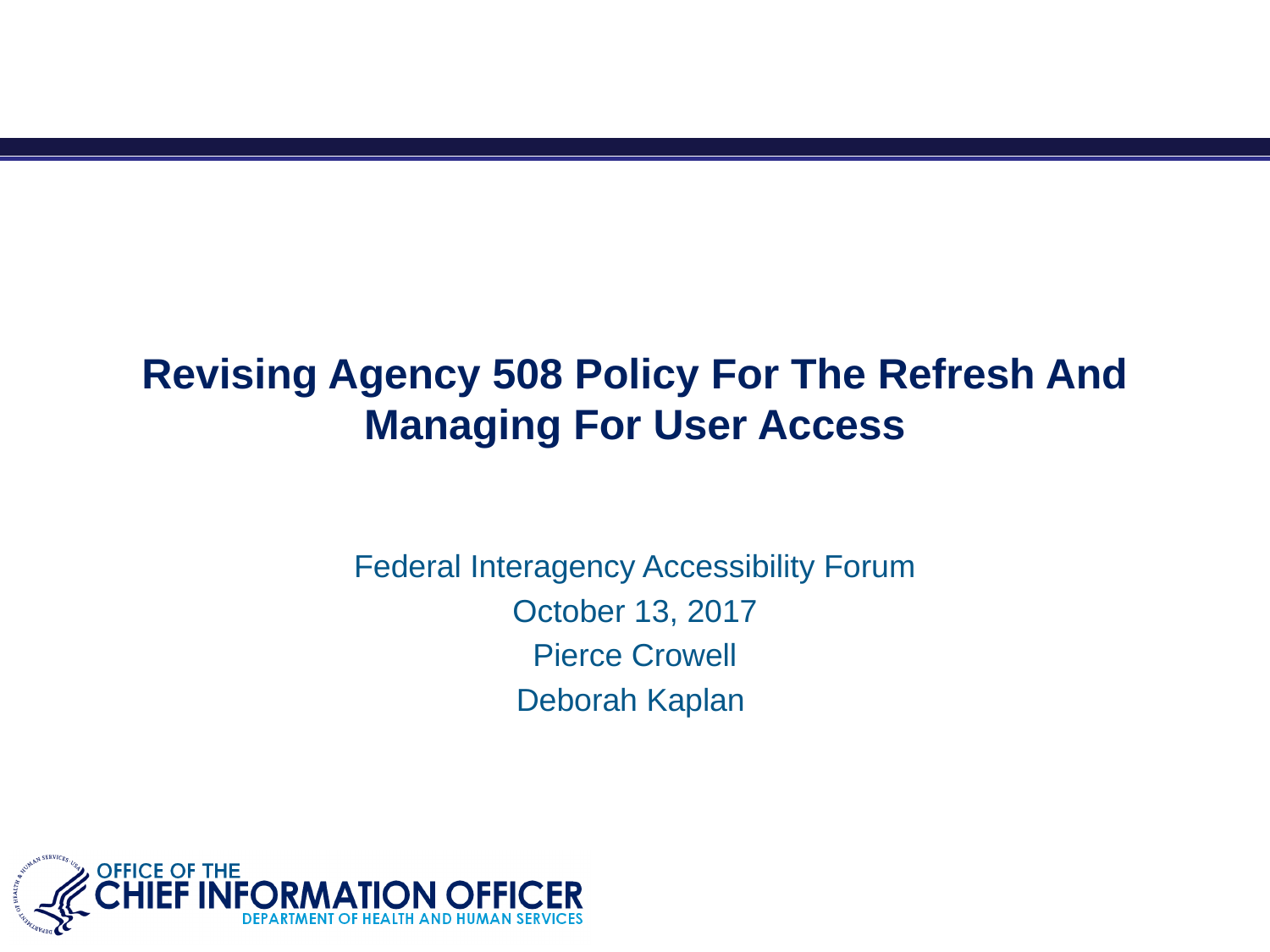

# Revising Agency 508 Policy For The Refresh And Managing For User Access
Federal Interagency Accessibility Forum
October 13, 2017
Pierce Crowell
Deborah Kaplan